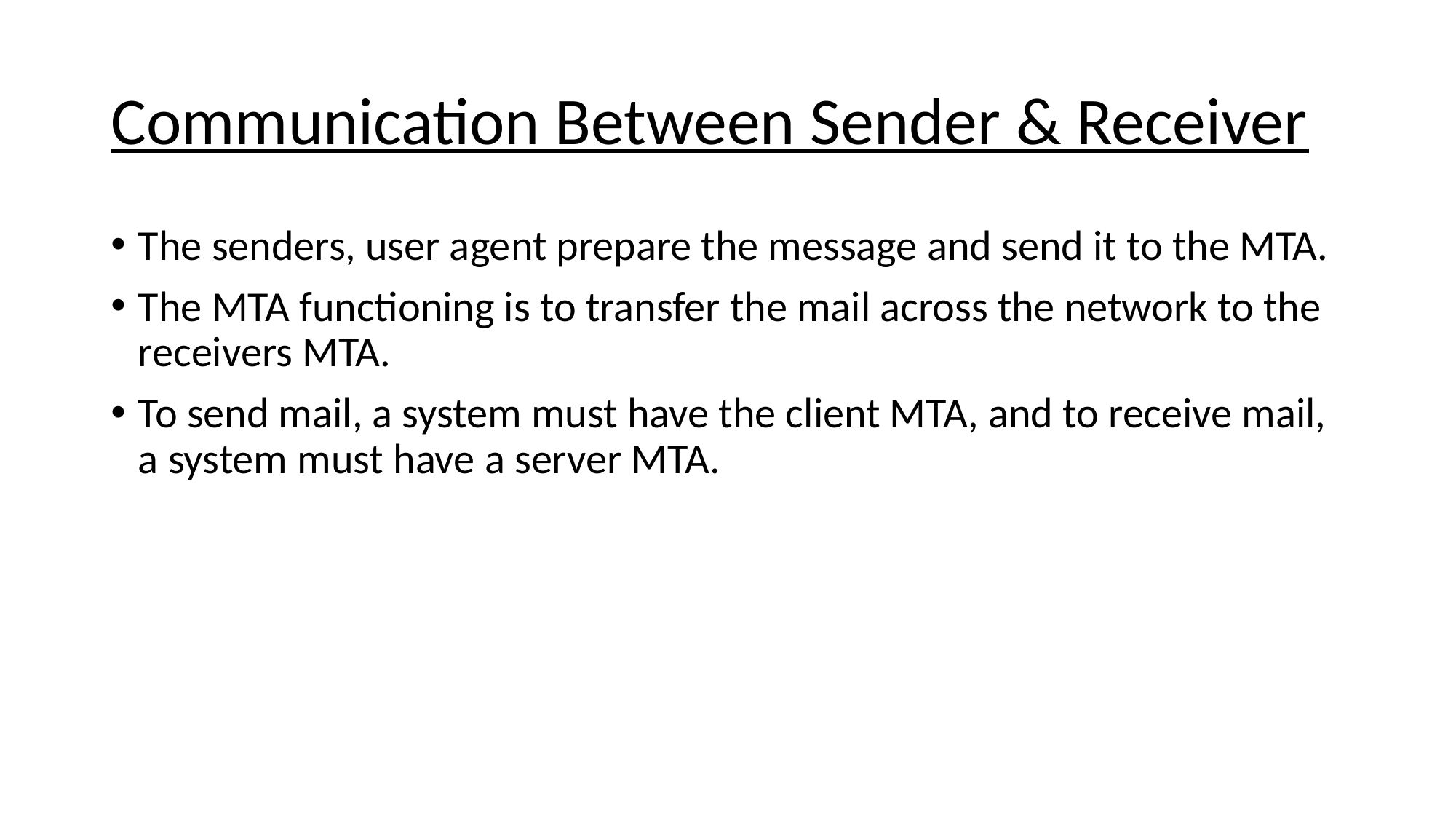

# Communication Between Sender & Receiver
The senders, user agent prepare the message and send it to the MTA.
The MTA functioning is to transfer the mail across the network to the receivers MTA.
To send mail, a system must have the client MTA, and to receive mail, a system must have a server MTA.